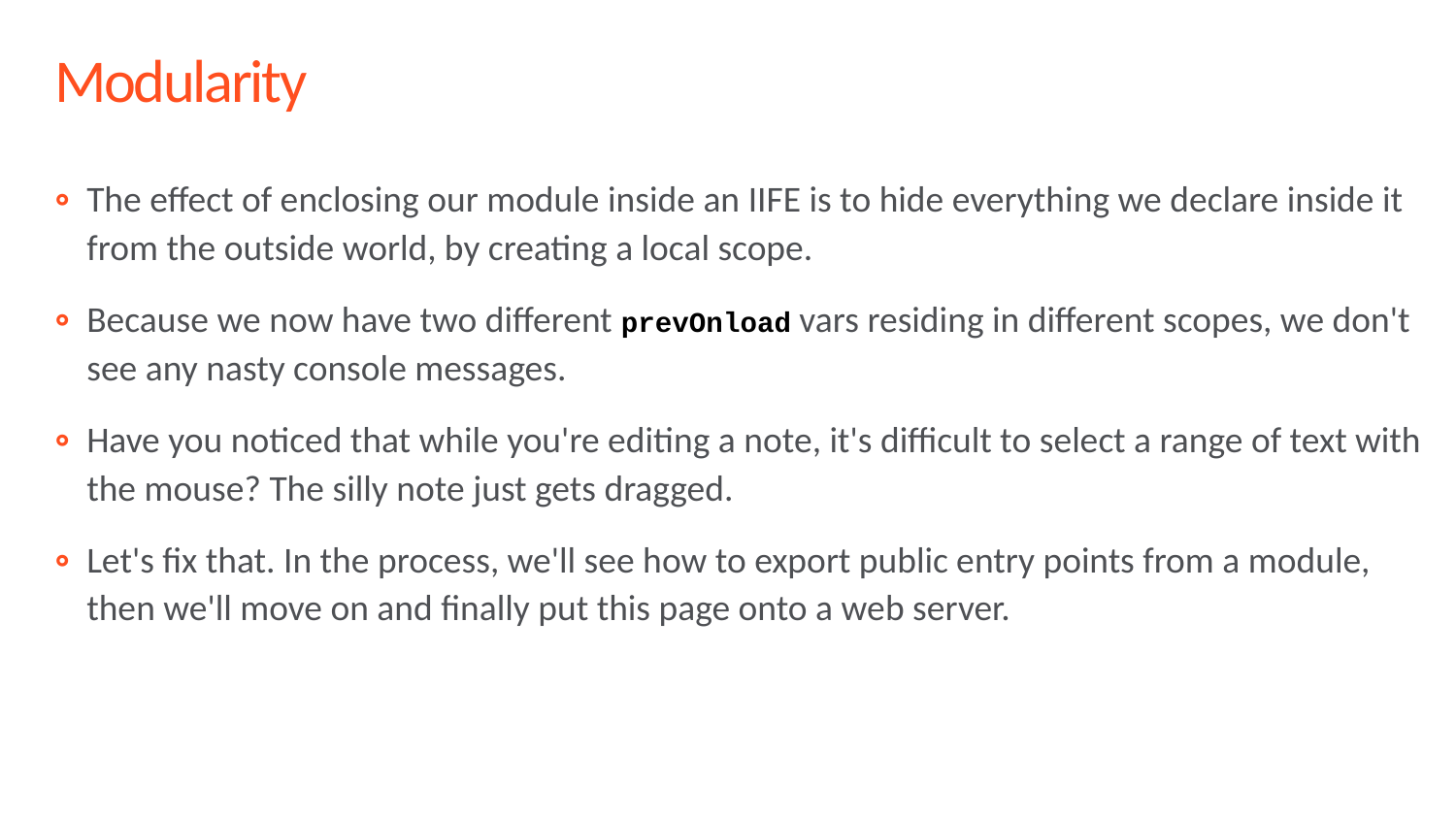

# Modularity
The effect of enclosing our module inside an IIFE is to hide everything we declare inside it from the outside world, by creating a local scope.
Because we now have two different prevOnload vars residing in different scopes, we don't see any nasty console messages.
Have you noticed that while you're editing a note, it's difficult to select a range of text with the mouse? The silly note just gets dragged.
Let's fix that. In the process, we'll see how to export public entry points from a module, then we'll move on and finally put this page onto a web server.